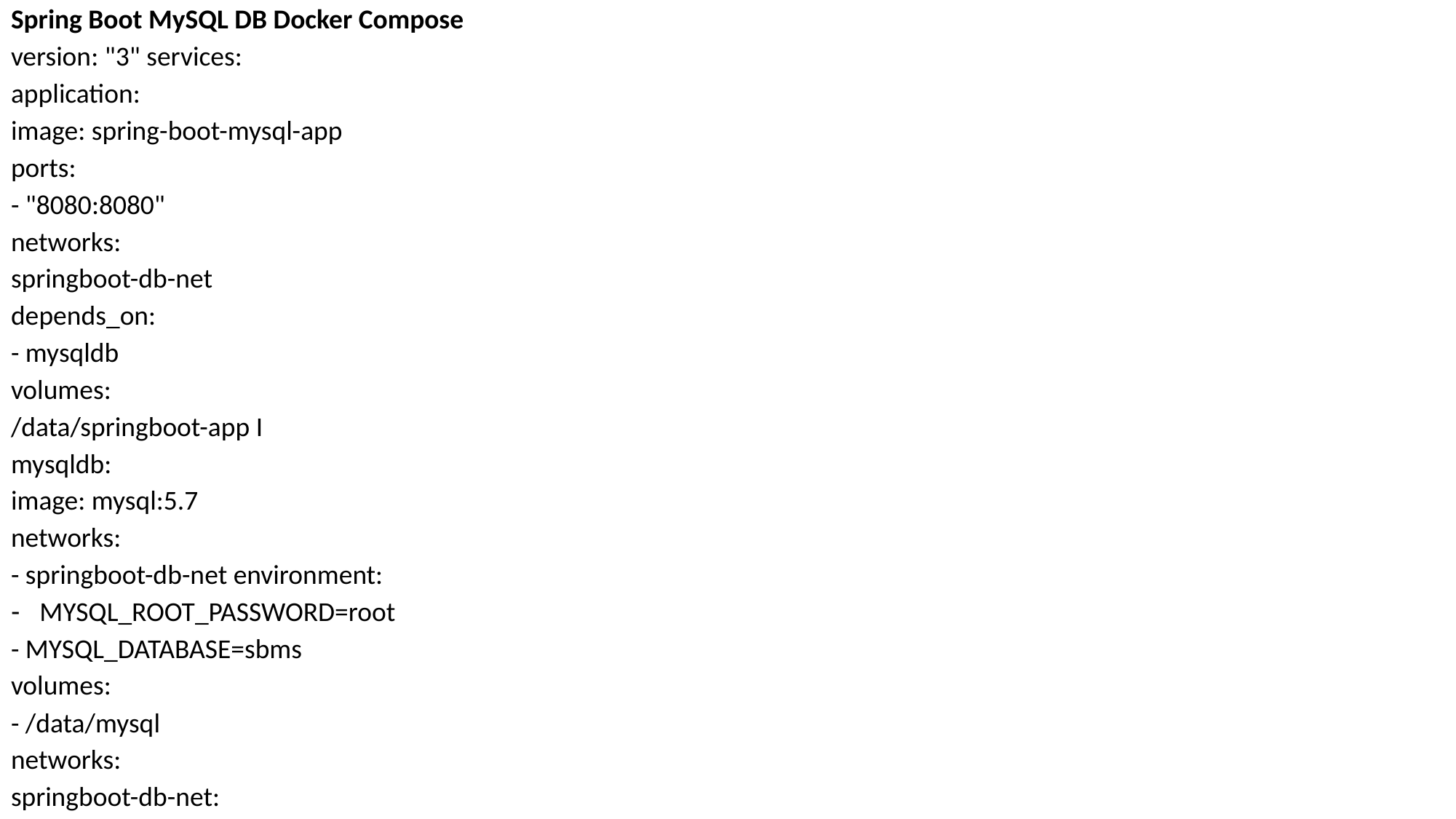

Spring Boot MySQL DB Docker Compose
version: "3" services:
application:
image: spring-boot-mysql-app
ports:
- "8080:8080"
networks:
springboot-db-net
depends_on:
- mysqldb
volumes:
/data/springboot-app I
mysqldb:
image: mysql:5.7
networks:
- springboot-db-net environment:
MYSQL_ROOT_PASSWORD=root
- MYSQL_DATABASE=sbms
volumes:
- /data/mysql
networks:
springboot-db-net: